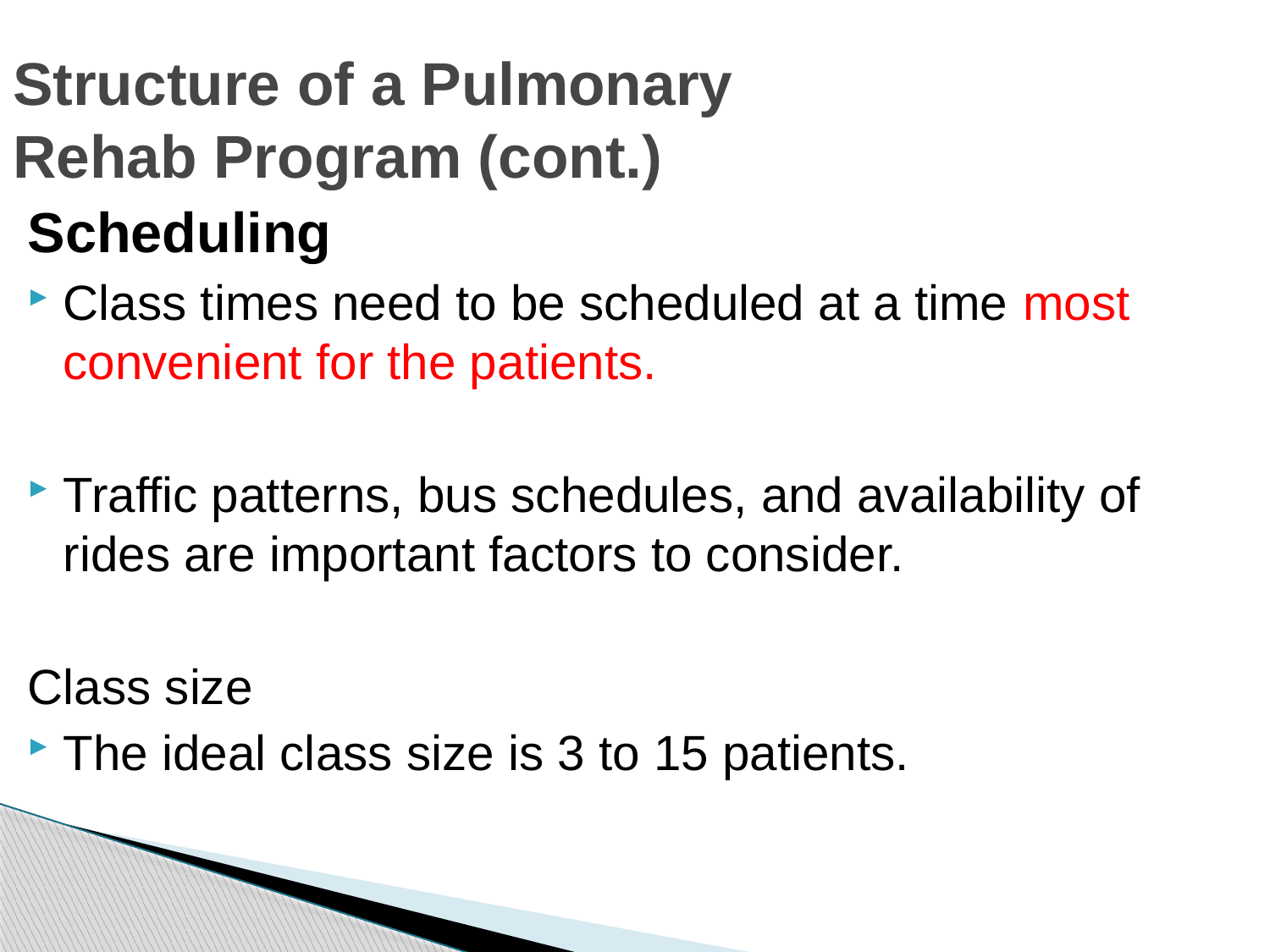

Structure of a Pulmonary
Rehab Program (cont.)
Scheduling
Class times need to be scheduled at a time most convenient for the patients.

Traffic patterns, bus schedules, and availability of rides are important factors to consider.

Class size
The ideal class size is 3 to 15 patients.
29